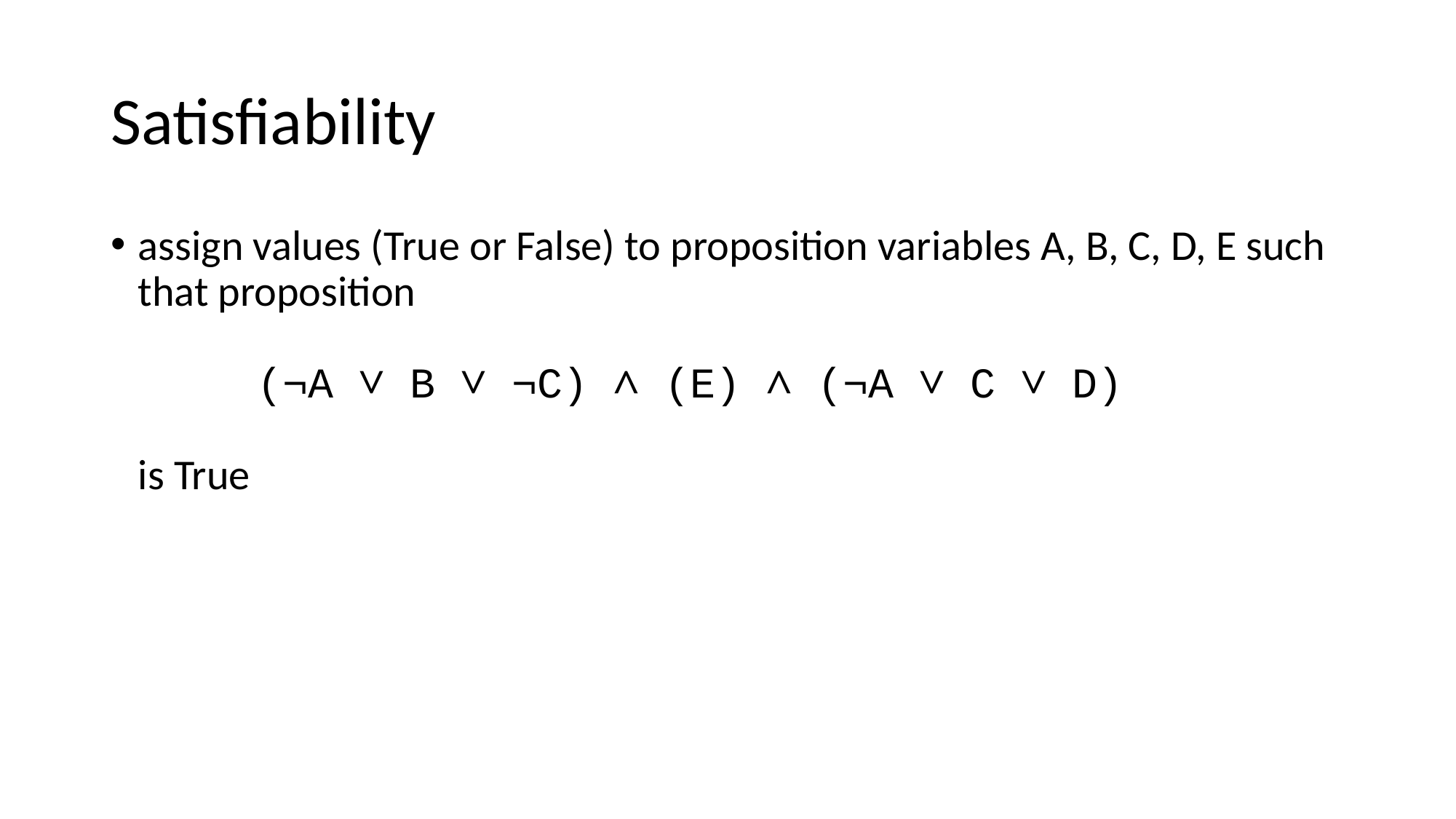

# Satisfiability
assign values (True or False) to proposition variables A, B, C, D, E such that proposition
	 (¬A ∨ B ∨ ¬C) ∧ (E) ∧ (¬A ∨ C ∨ D)
is True